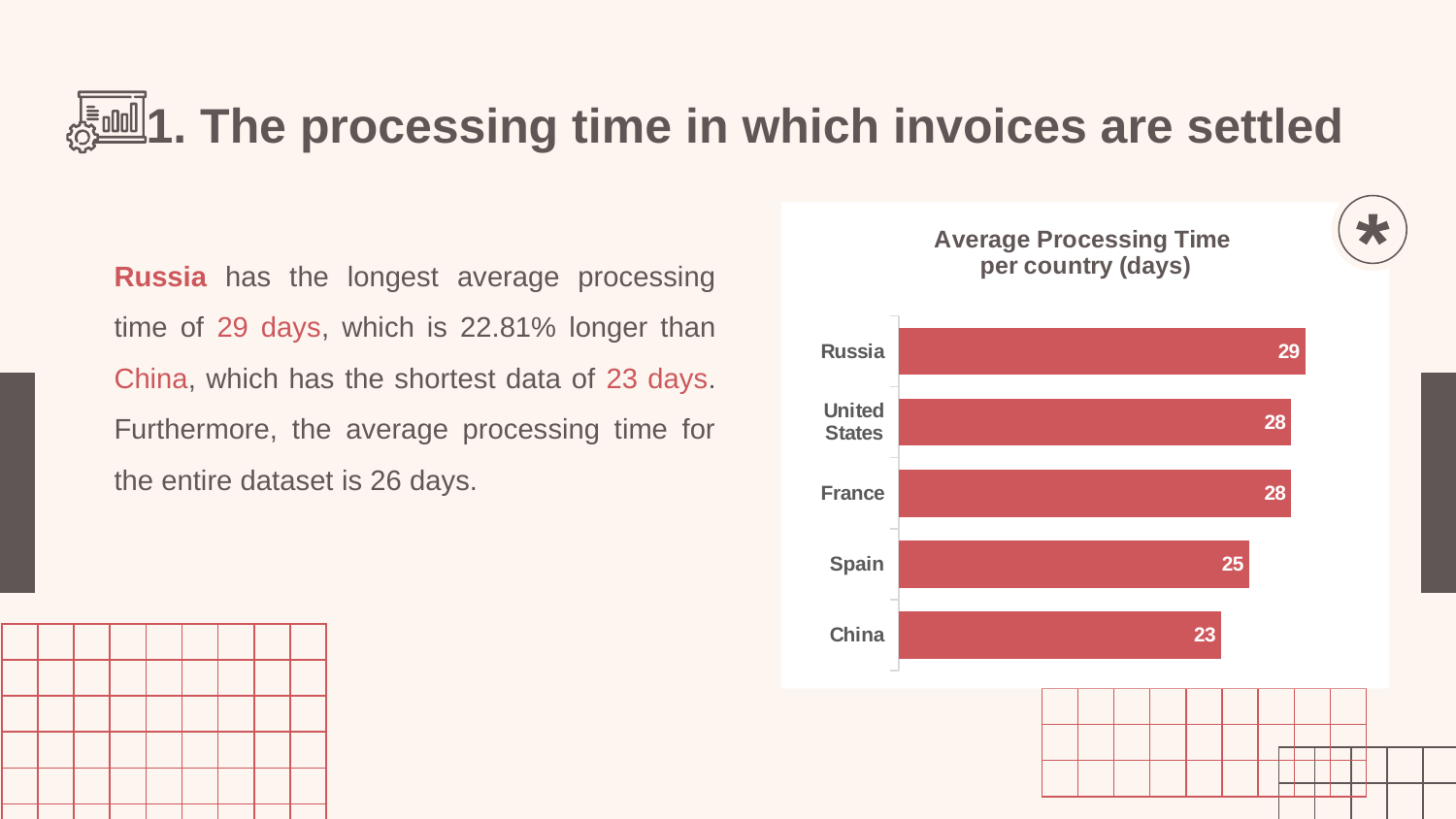

# 1. The processing time in which invoices are settled

### Chart: Average Processing Time
per country (days)

| Category |  |
|---|---|
| China | 23.0 |
| Spain | 25.0 |
| France | 28.0 |
| United States | 28.0 |
| Russia | 29.0 |
Russia has the longest average processing time of 29 days, which is 22.81% longer than China, which has the shortest data of 23 days. Furthermore, the average processing time for the entire dataset is 26 days.